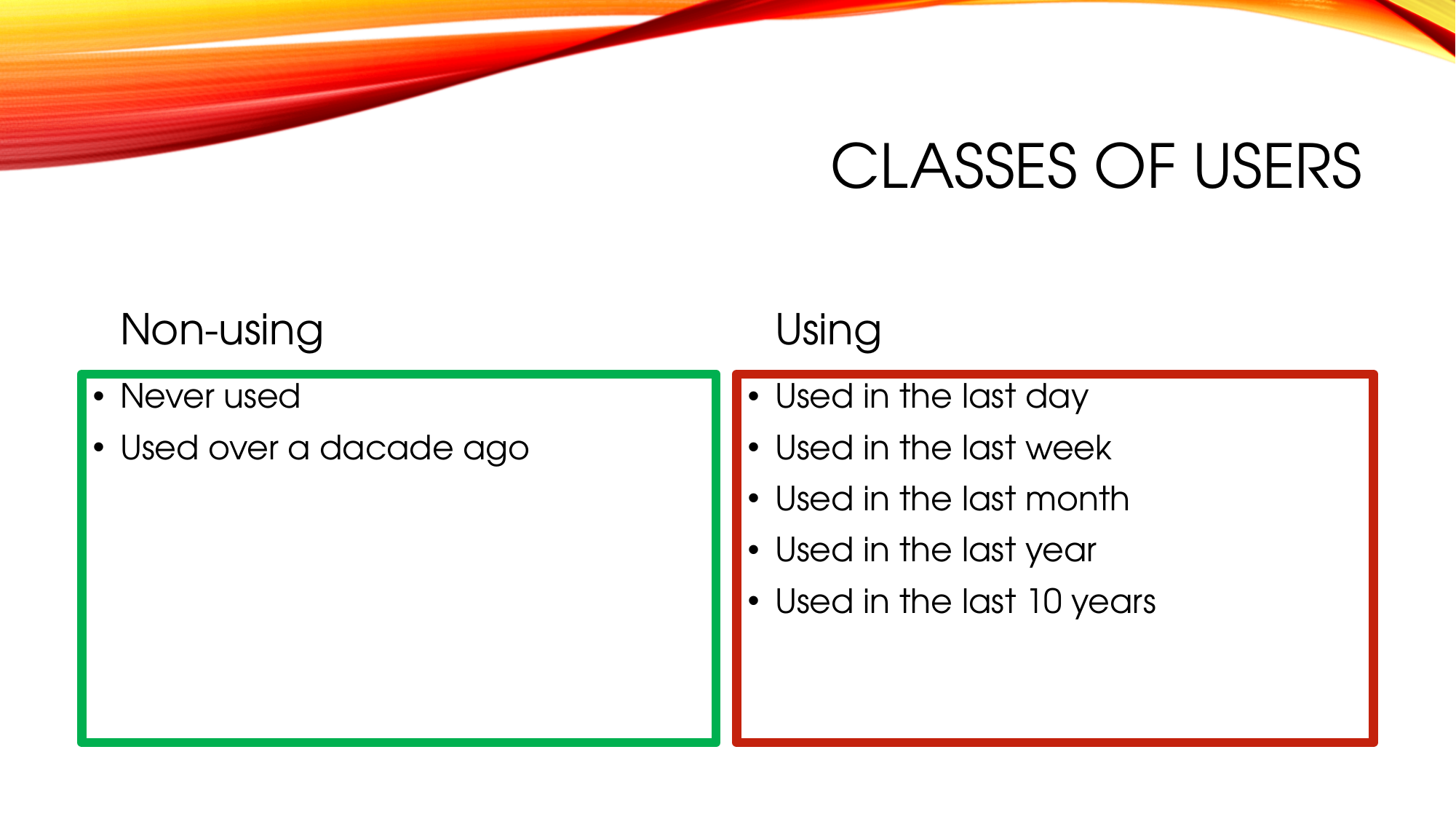

# Classes of users
Non-using
Using
Never used
Used over a dacade ago
Used in the last day
Used in the last week
Used in the last month
Used in the last year
Used in the last 10 years